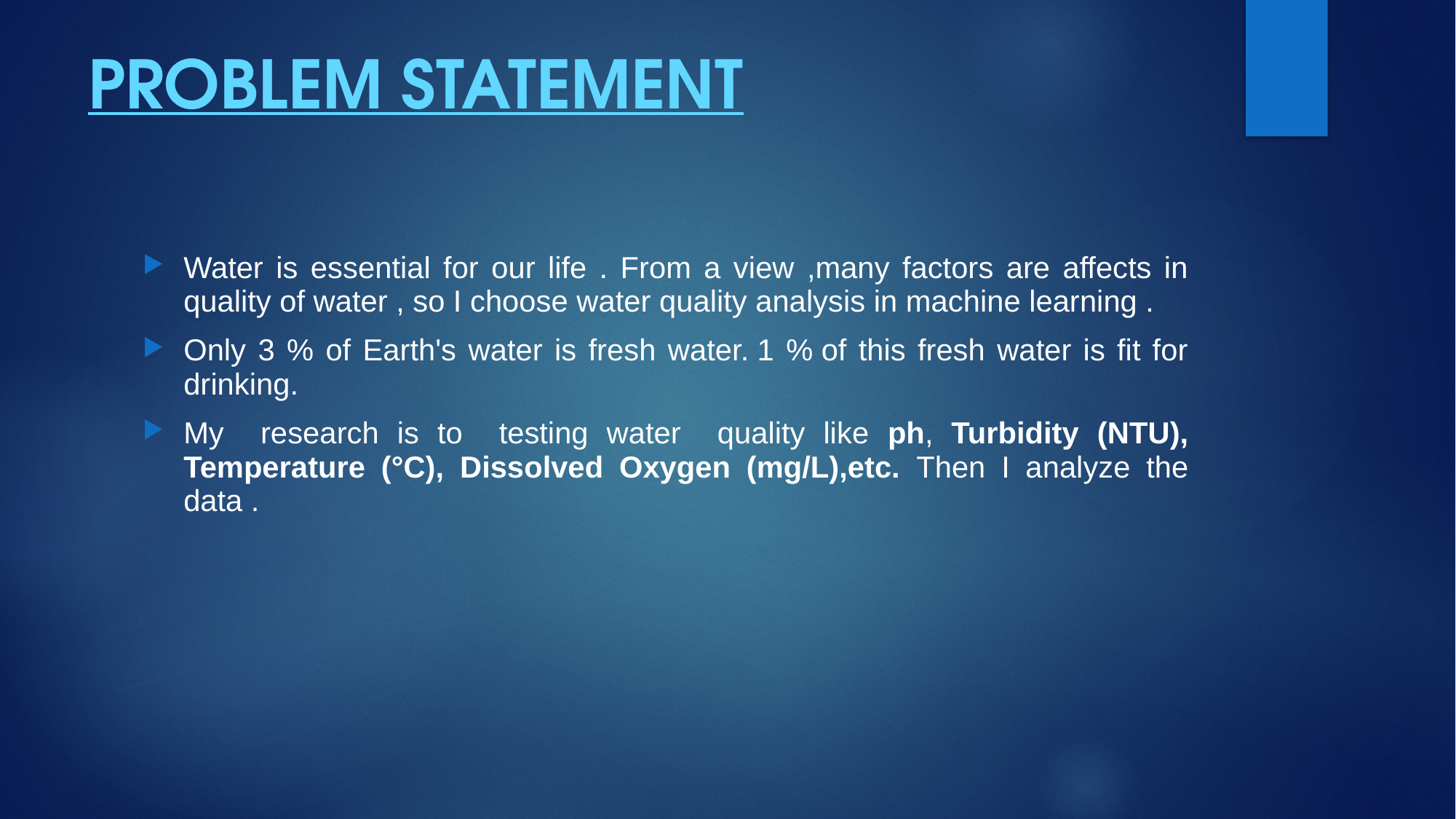

# PROBLEM STATEMENT
Water is essential for our life . From a view ,many factors are affects in quality of water , so I choose water quality analysis in machine learning .
Only 3 % of Earth's water is fresh water. 1 % of this fresh water is fit for drinking.
My  research is to  testing water  quality like ph, Turbidity (NTU), Temperature (°C), Dissolved Oxygen (mg/L),etc. Then I analyze the data .